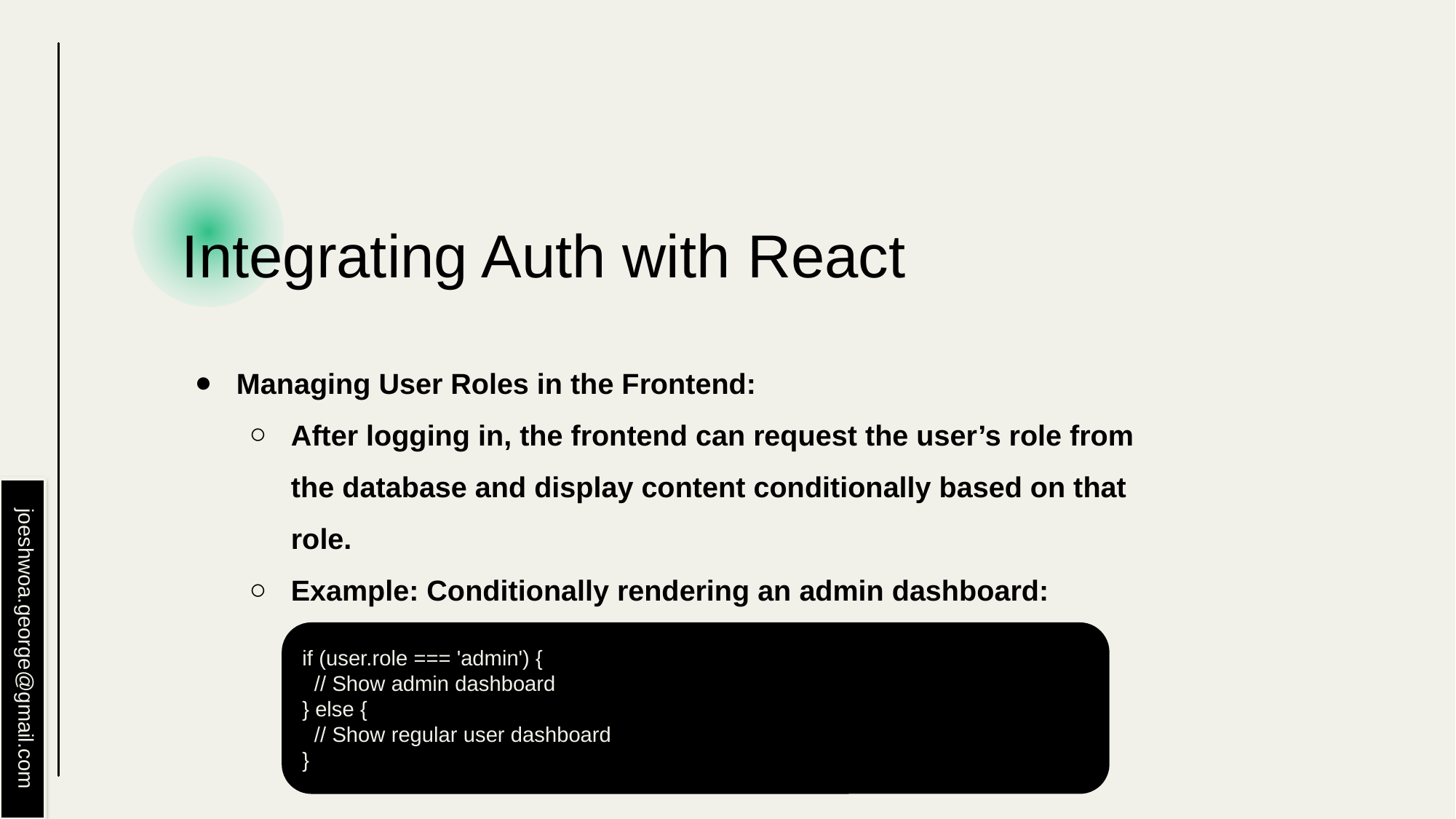

# Integrating Auth with React
Managing User Roles in the Frontend:
After logging in, the frontend can request the user’s role from the database and display content conditionally based on that role.
Example: Conditionally rendering an admin dashboard:

if (user.role === 'admin') {
  // Show admin dashboard
} else {
  // Show regular user dashboard
}
joeshwoa.george@gmail.com